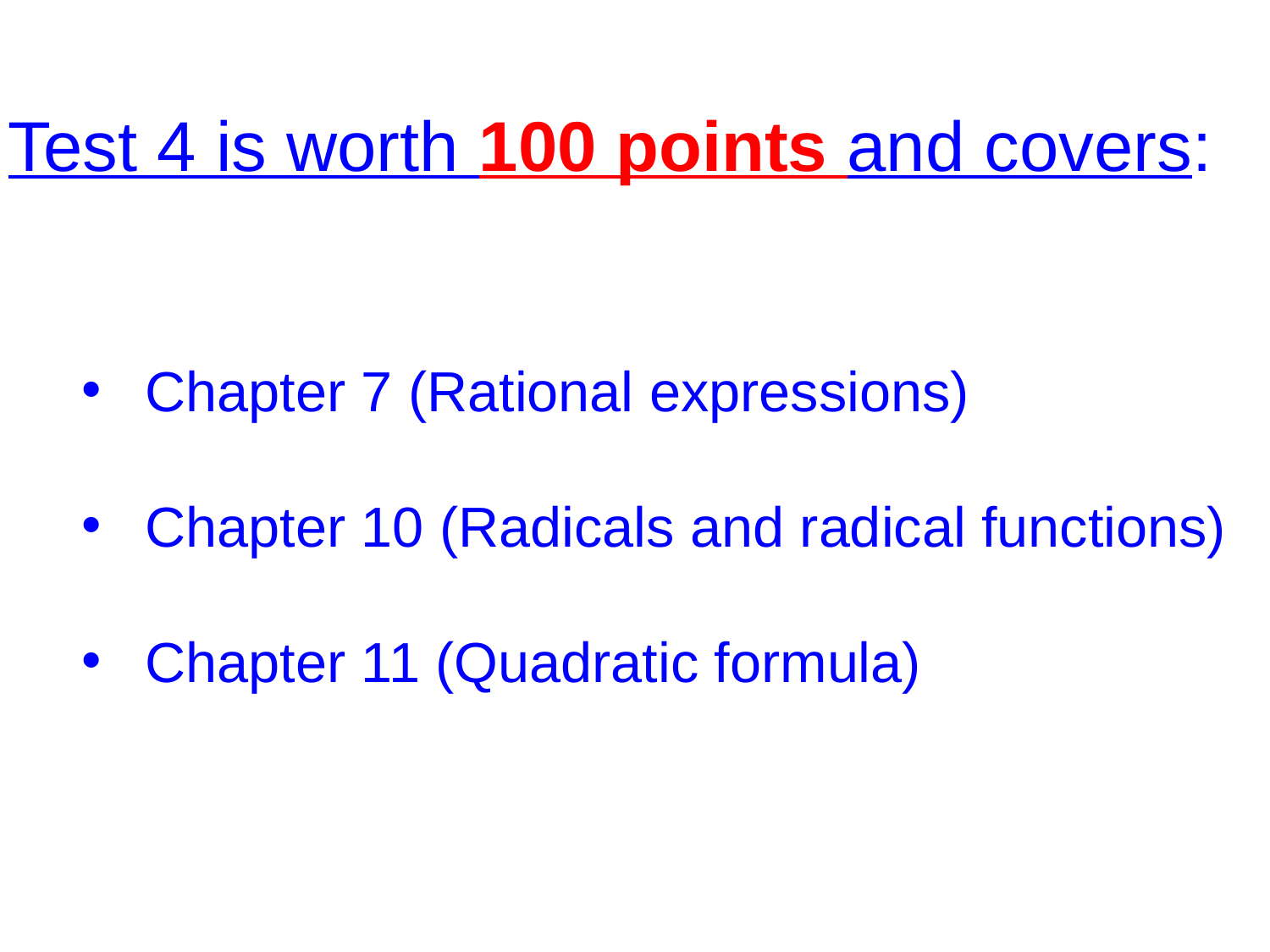

# Test 4 is worth 100 points and covers:
Chapter 7 (Rational expressions)

Chapter 10 (Radicals and radical functions)

Chapter 11 (Quadratic formula)